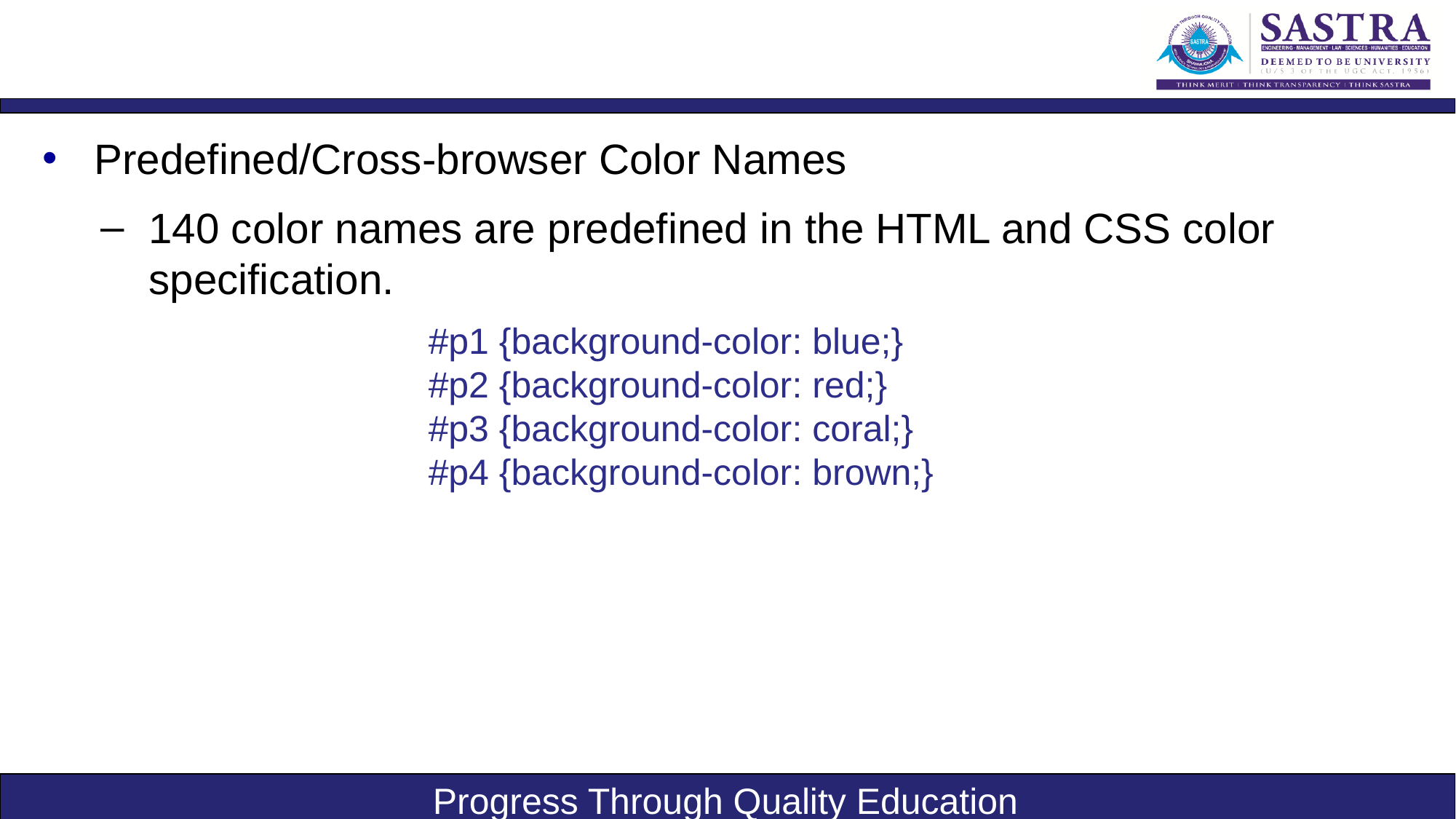

#
Predefined/Cross-browser Color Names
140 color names are predefined in the HTML and CSS color specification.
#p1 {background-color: blue;}
#p2 {background-color: red;}
#p3 {background-color: coral;}
#p4 {background-color: brown;}